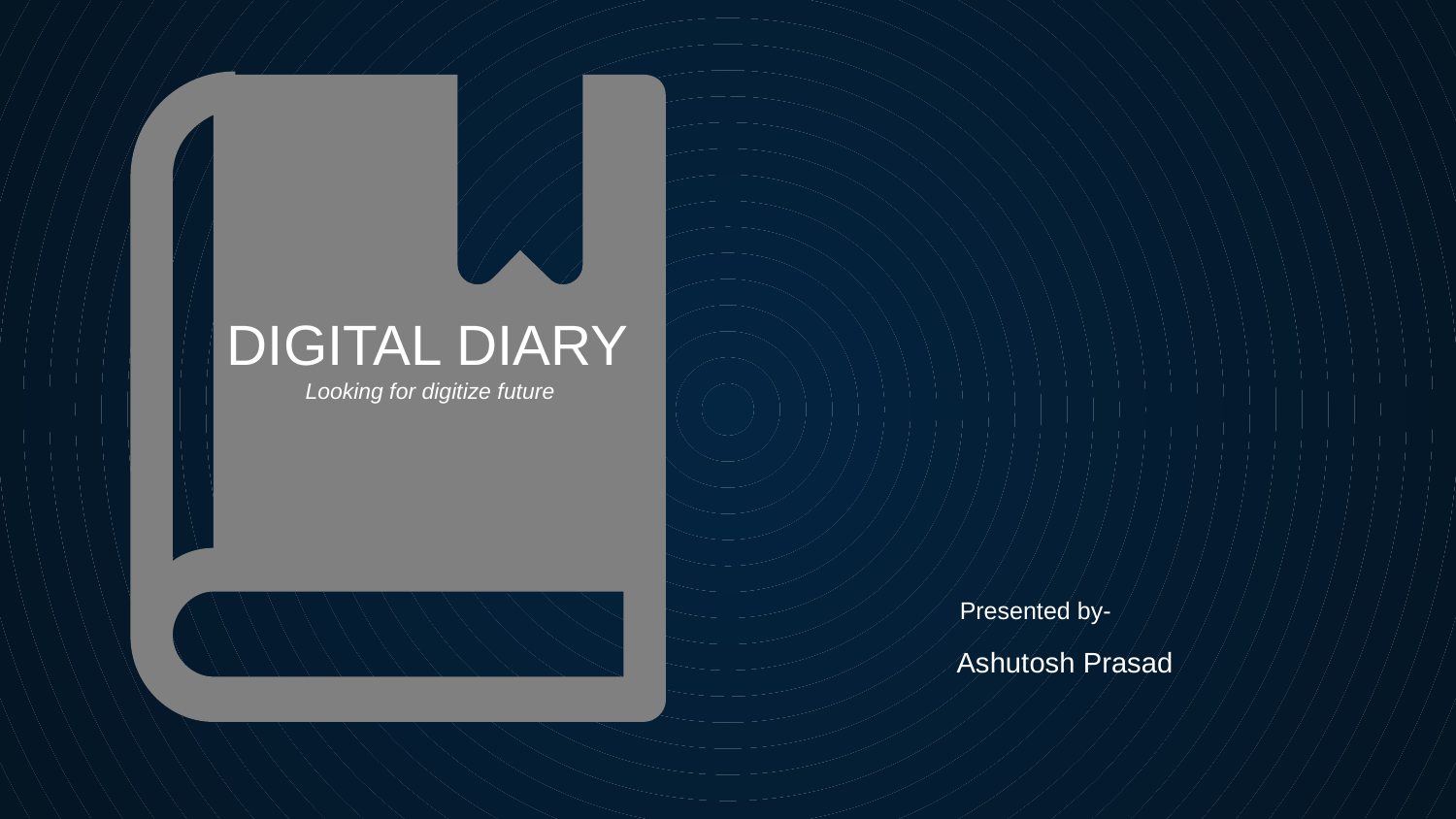

DIGITAL DIARY
Looking for digitize future
Presented by-

Ashutosh Prasad